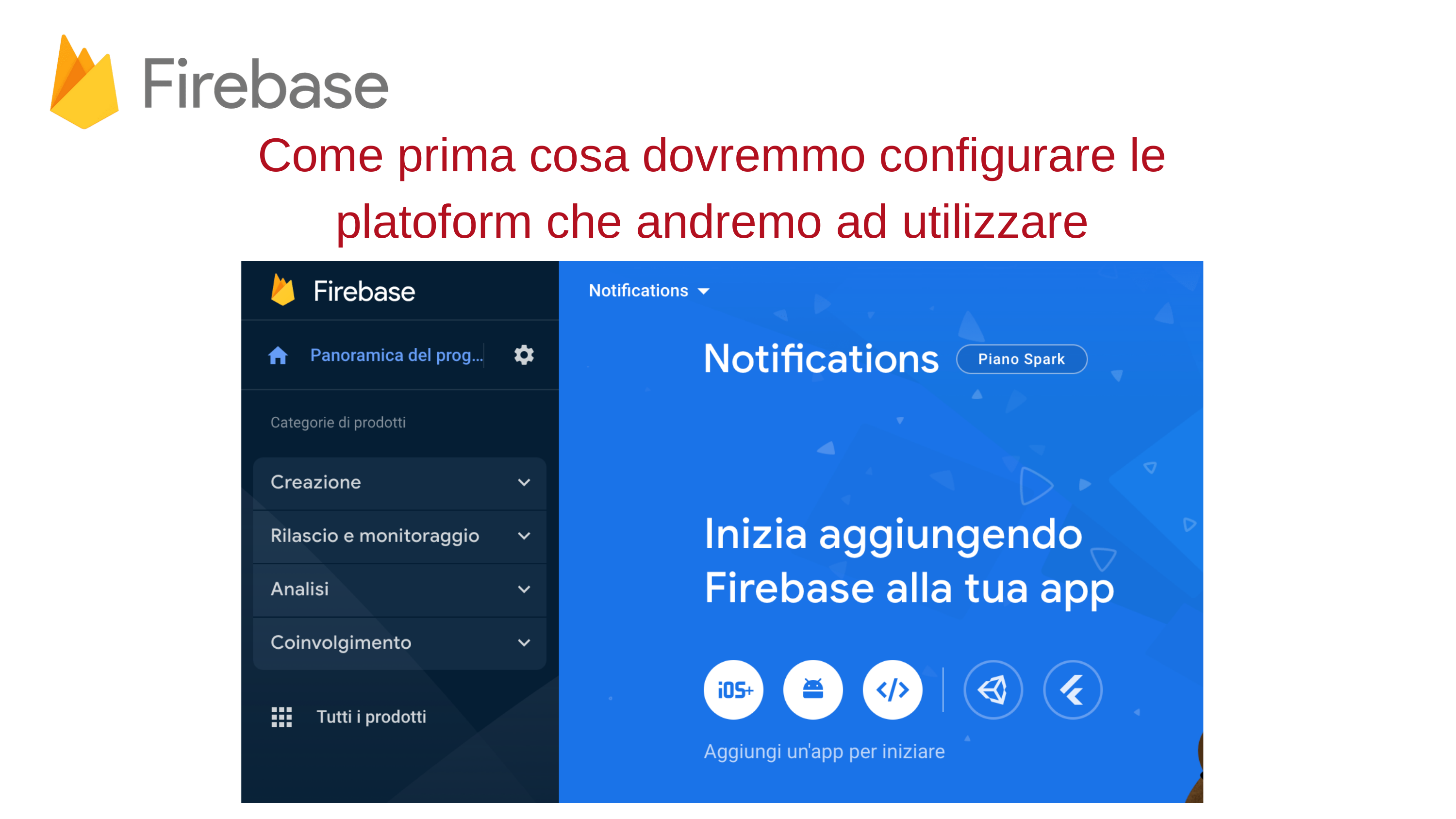

Come prima cosa dovremmo configurare le platoform che andremo ad utilizzare